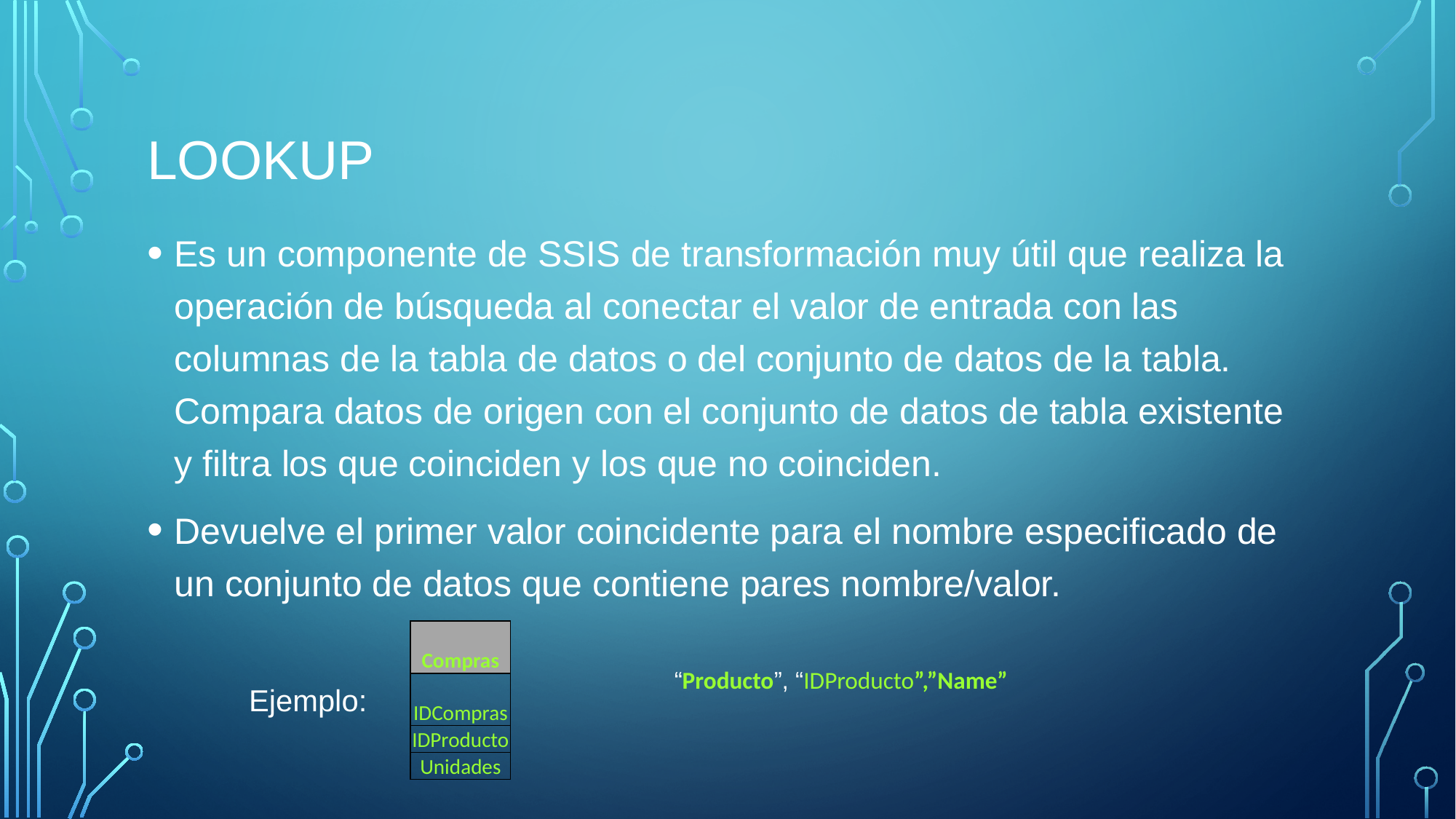

# Lookup
Es un componente de SSIS de transformación muy útil que realiza la operación de búsqueda al conectar el valor de entrada con las columnas de la tabla de datos o del conjunto de datos de la tabla. Compara datos de origen con el conjunto de datos de tabla existente y filtra los que coinciden y los que no coinciden.
Devuelve el primer valor coincidente para el nombre especificado de un conjunto de datos que contiene pares nombre/valor.

| Compras |
| --- |
| IDCompras |
| IDProducto |
| Unidades |
“Producto”, “IDProducto”,”Name”
Ejemplo: